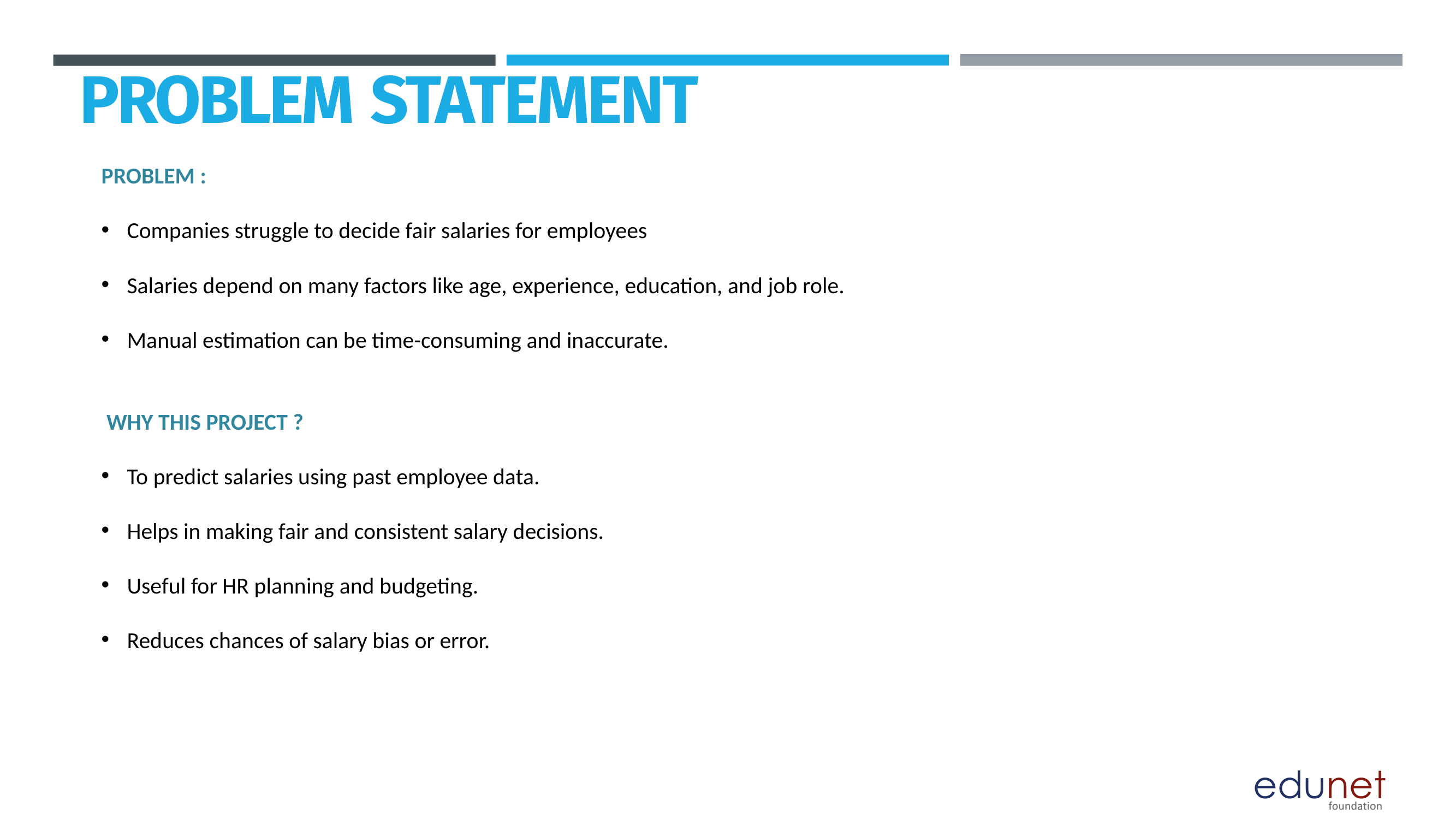

# PROBLEM STATEMENT
PROBLEM :

Companies struggle to decide fair salaries for employees

Salaries depend on many factors like age, experience, education, and job role.

Manual estimation can be time-consuming and inaccurate.

 WHY THIS PROJECT ?

To predict salaries using past employee data.

Helps in making fair and consistent salary decisions.

Useful for HR planning and budgeting.

Reduces chances of salary bias or error.